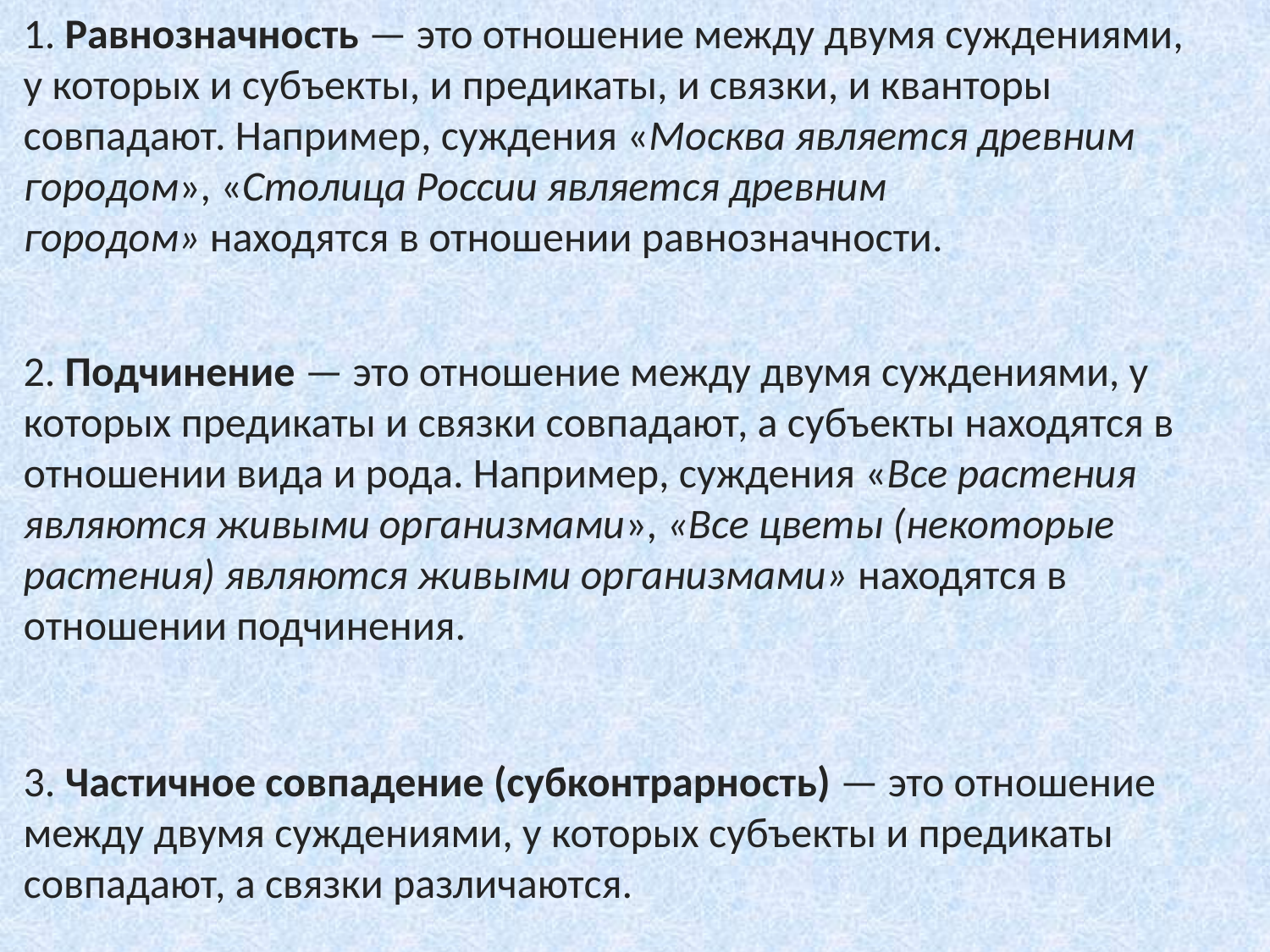

1. Равнозначность — это отношение между двумя суждениями, у которых и субъекты, и предикаты, и связки, и кванторы совпадают. Например, суждения «Москва является древним городом», «Столица России является древним городом» находятся в отношении равнозначности.
2. Подчинение — это отношение между двумя суждениями, у которых предикаты и связки совпадают, а субъекты находятся в отношении вида и рода. Например, суждения «Все растения являются живыми организмами», «Все цветы (некоторые растения) являются живыми организмами» находятся в отношении подчинения.
3. Частичное совпадение (субконтрарность) — это отношение между двумя суждениями, у которых субъекты и предикаты совпадают, а связки различаются.